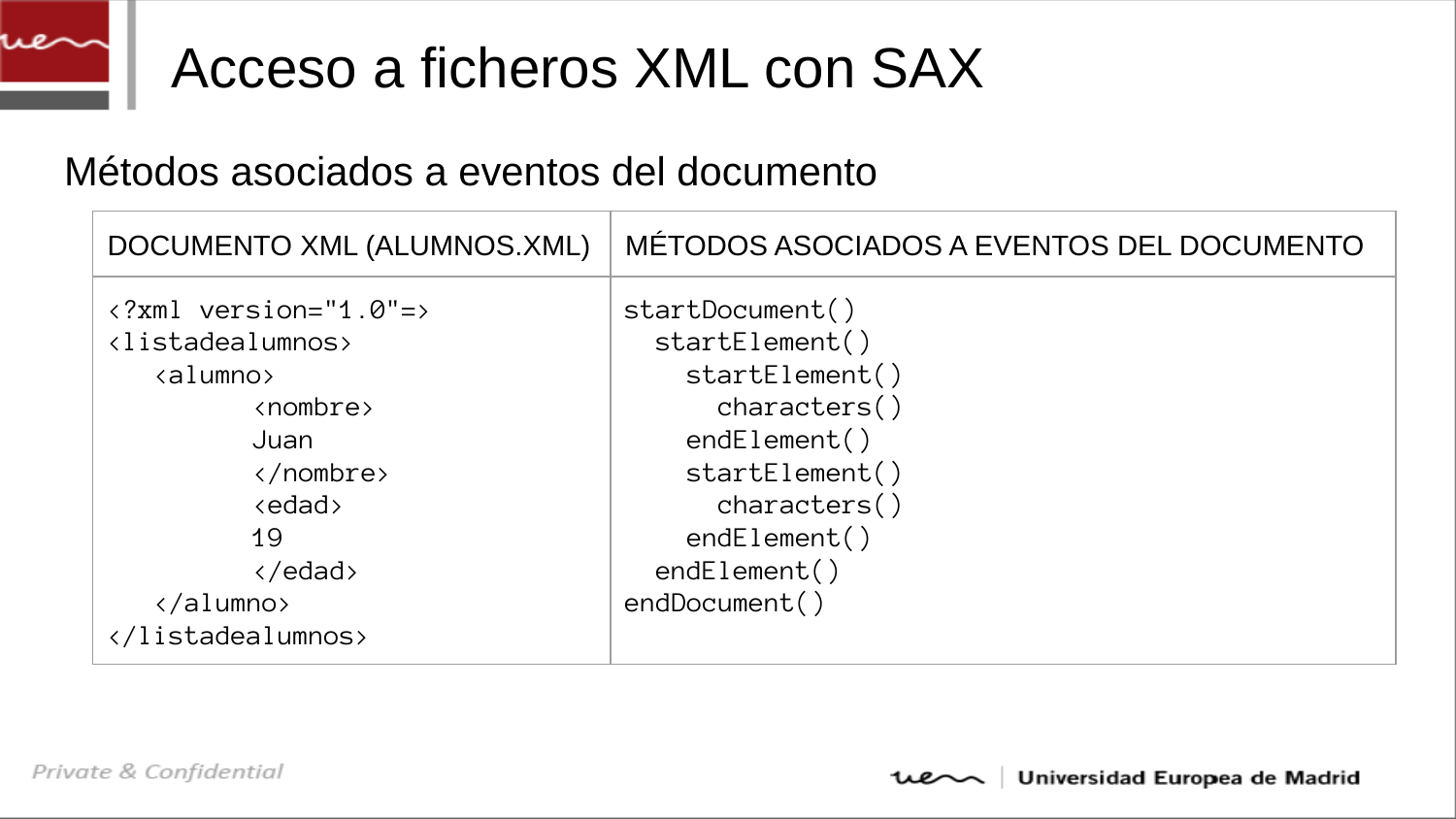

# Acceso a ficheros XML con SAX
Métodos asociados a eventos del documento

| DOCUMENTO XML (ALUMNOS.XML) | MÉTODOS ASOCIADOS A EVENTOS DEL DOCUMENTO |
| --- | --- |
| <?xml version="1.0"=> <listadealumnos> <alumno> <nombre> Juan </nombre> <edad> 19 </edad> </alumno> </listadealumnos> | startDocument() startElement() startElement() characters() endElement() startElement() characters() endElement() endElement() endDocument() |